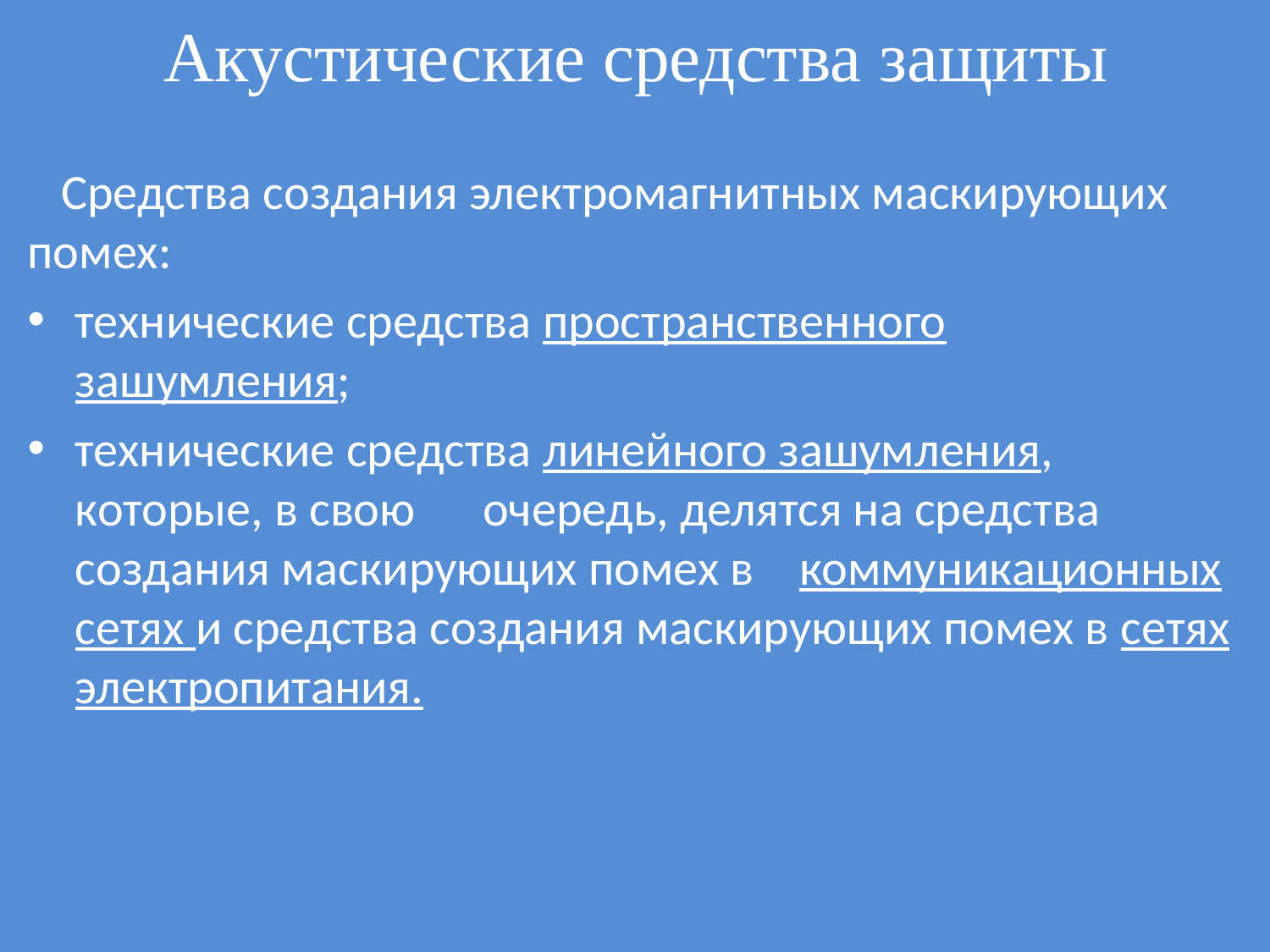

# Акустические средства защиты

   Средства создания электромагнитных маскирующих помех:
технические средства пространственного зашумления;
технические средства линейного зашумления, которые, в свою      очередь, делятся на средства создания маскирующих помех в    коммуникационных сетях и средства создания маскирующих помех в сетях электропитания.